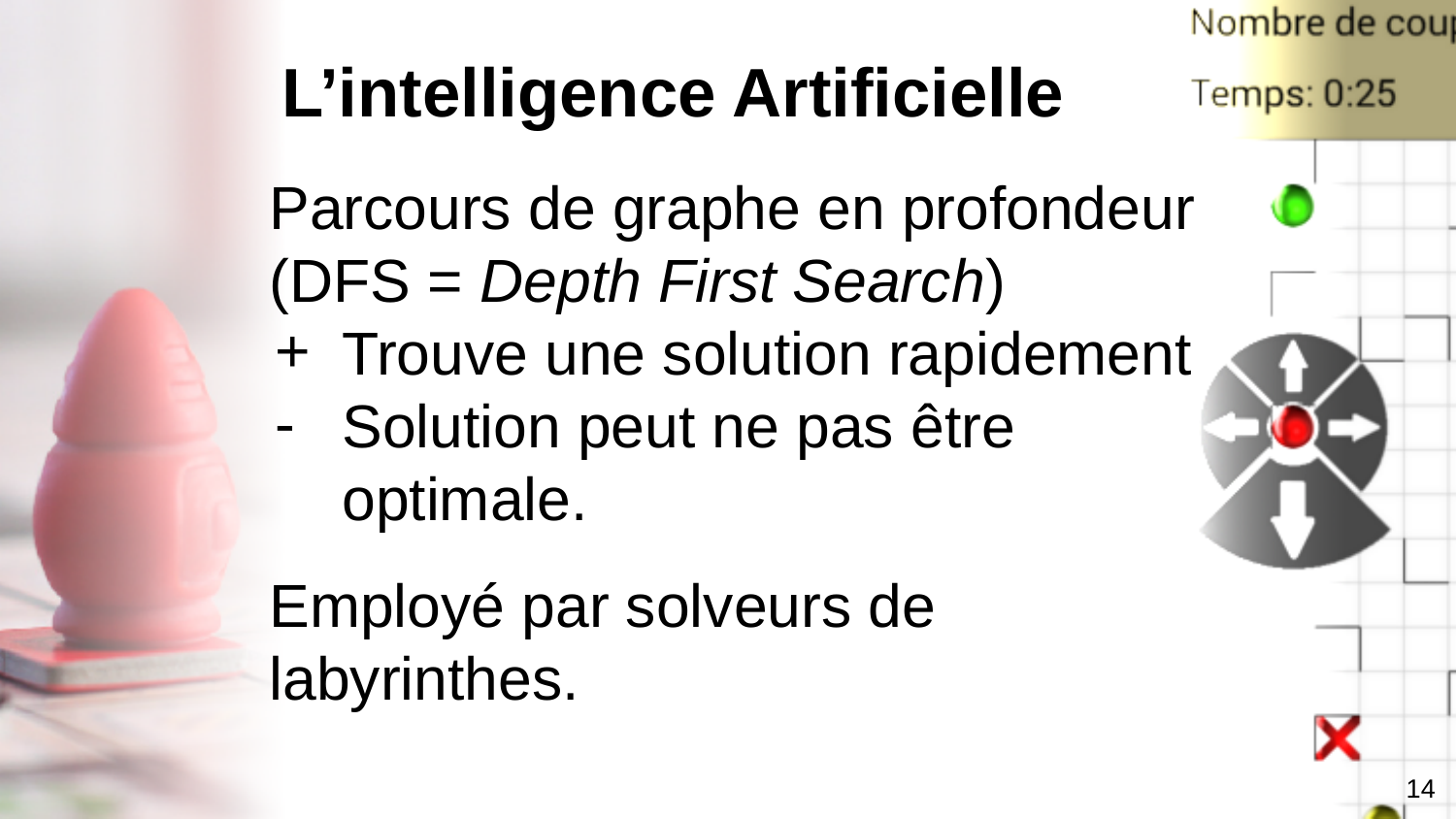

# L’intelligence Artificielle
Parcours de graphe en profondeur (DFS = Depth First Search)
Trouve une solution rapidement
Solution peut ne pas être optimale.

Employé par solveurs de labyrinthes.
14